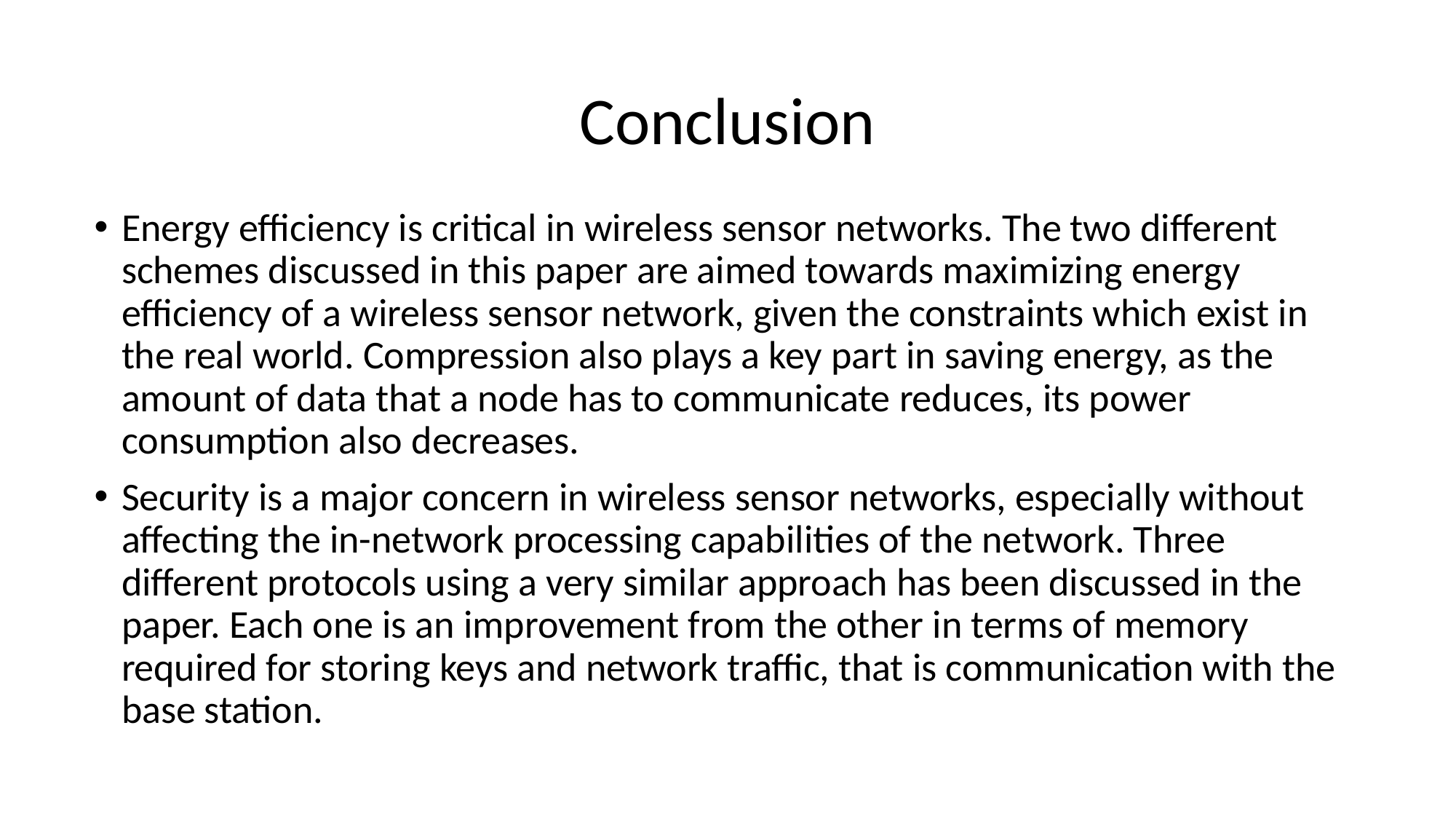

# Conclusion
Energy efficiency is critical in wireless sensor networks. The two different schemes discussed in this paper are aimed towards maximizing energy efficiency of a wireless sensor network, given the constraints which exist in the real world. Compression also plays a key part in saving energy, as the amount of data that a node has to communicate reduces, its power consumption also decreases.
Security is a major concern in wireless sensor networks, especially without affecting the in-network processing capabilities of the network. Three different protocols using a very similar approach has been discussed in the paper. Each one is an improvement from the other in terms of memory required for storing keys and network traffic, that is communication with the base station.